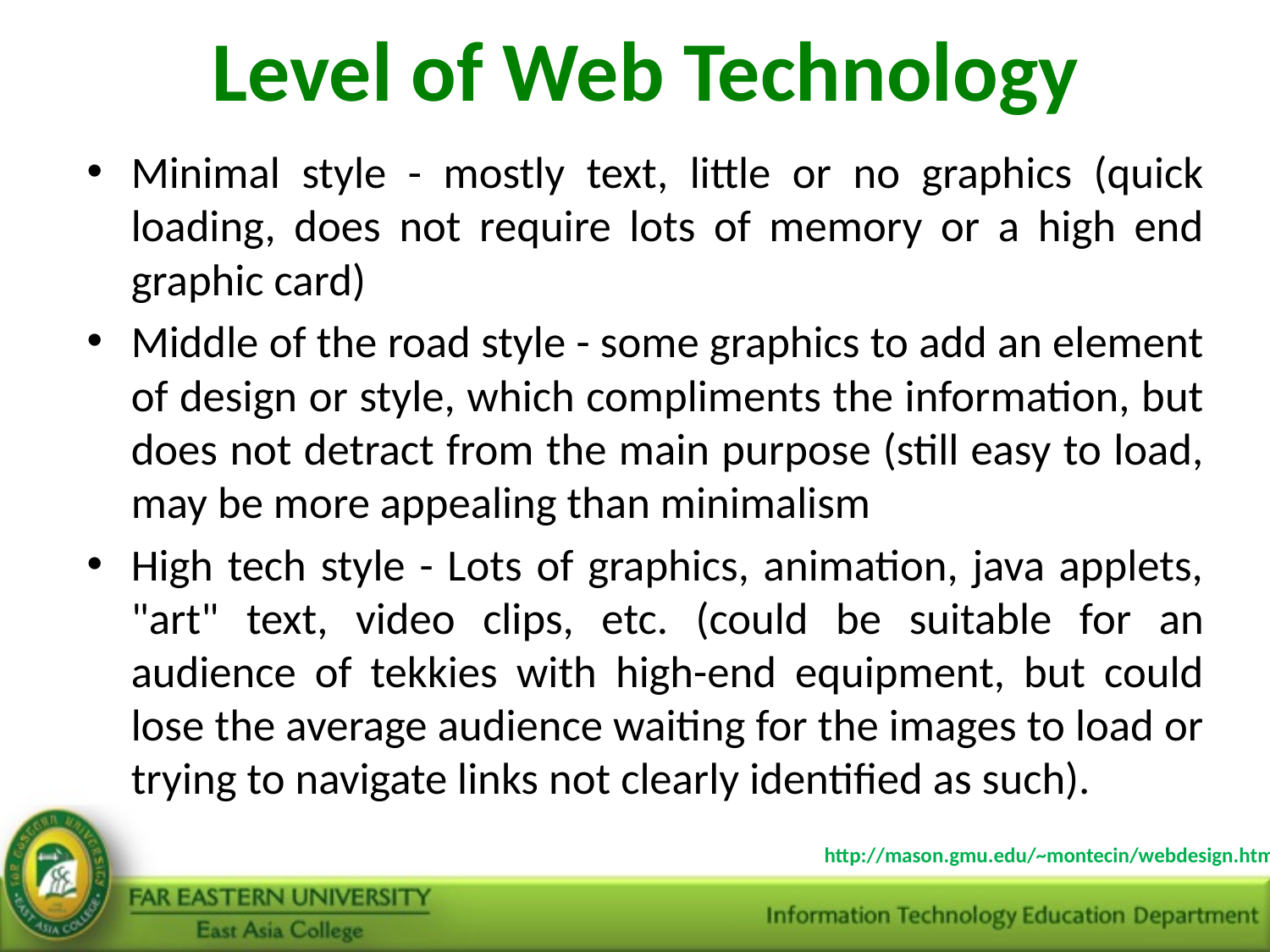

Level of Web Technology
Minimal style - mostly text, little or no graphics (quick loading, does not require lots of memory or a high end graphic card)
Middle of the road style - some graphics to add an element of design or style, which compliments the information, but does not detract from the main purpose (still easy to load, may be more appealing than minimalism
High tech style - Lots of graphics, animation, java applets, "art" text, video clips, etc. (could be suitable for an audience of tekkies with high-end equipment, but could lose the average audience waiting for the images to load or trying to navigate links not clearly identified as such).
http://mason.gmu.edu/~montecin/webdesign.htm